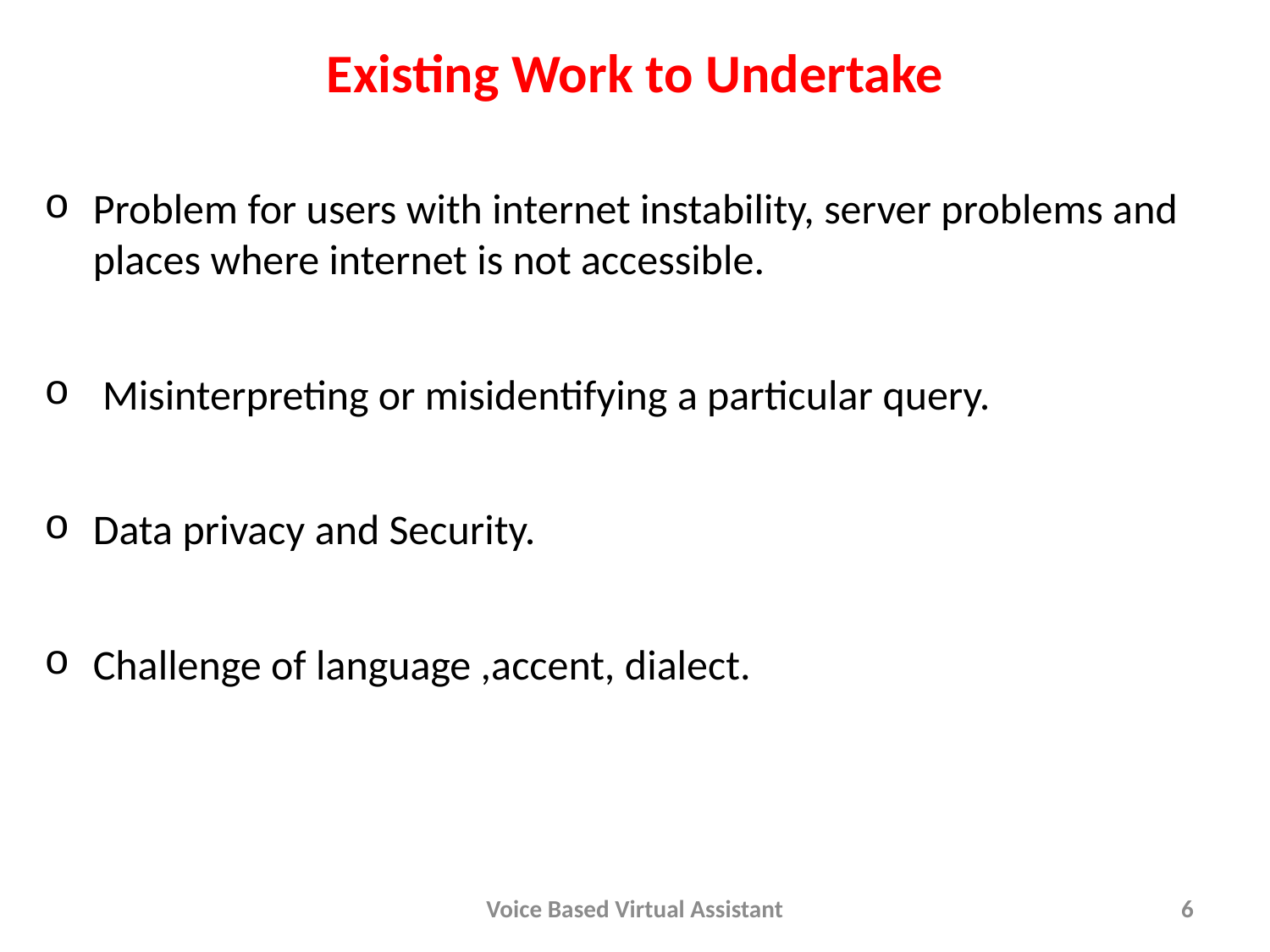

# Existing Work to Undertake
Problem for users with internet instability, server problems and places where internet is not accessible.

 Misinterpreting or misidentifying a particular query.

Data privacy and Security.

Challenge of language ,accent, dialect.

Voice Based Virtual Assistant
6